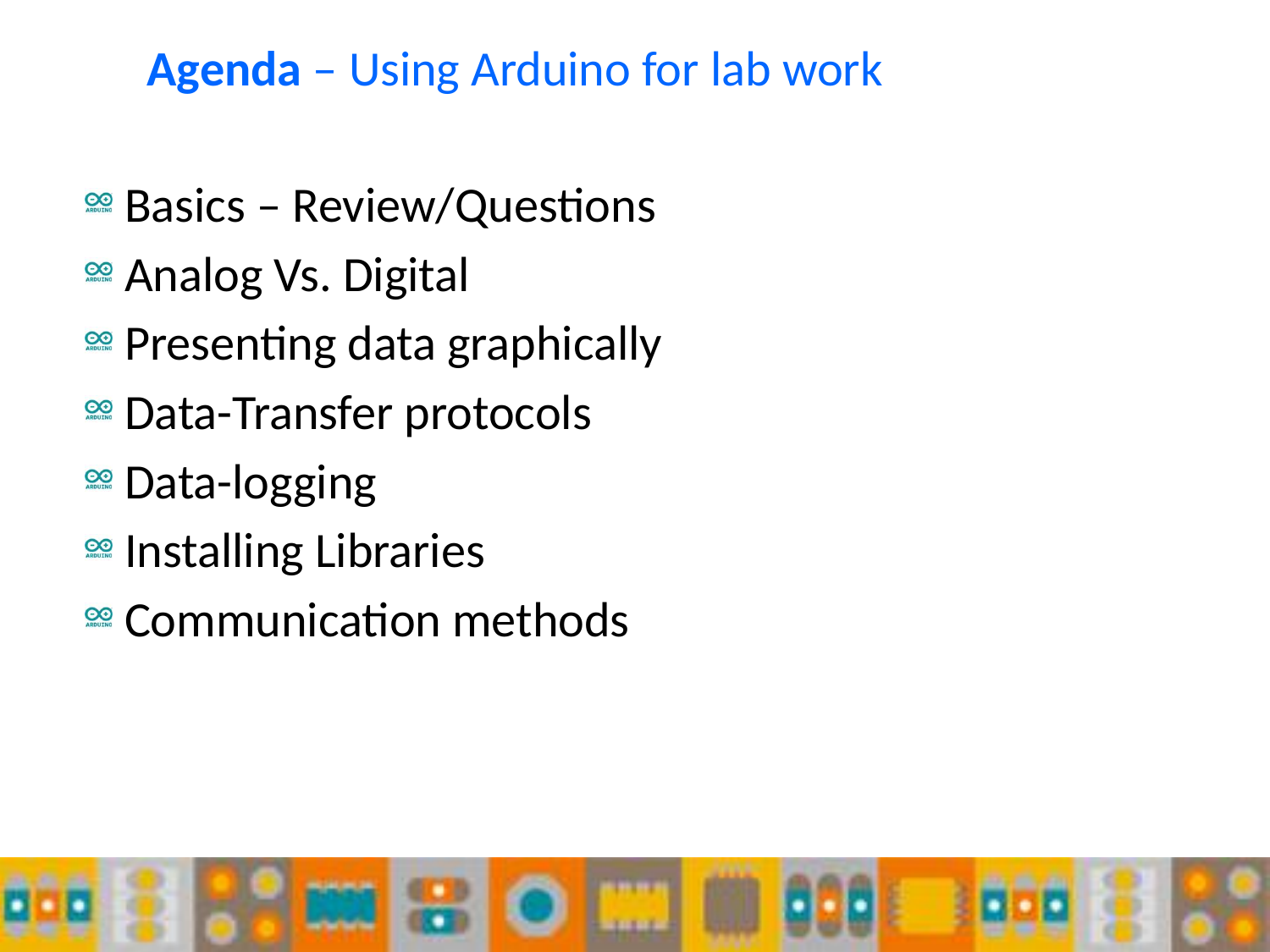

# Agenda – Using Arduino for lab work
Basics – Review/Questions
Analog Vs. Digital
Presenting data graphically
Data-Transfer protocols
Data-logging
Installing Libraries
Communication methods